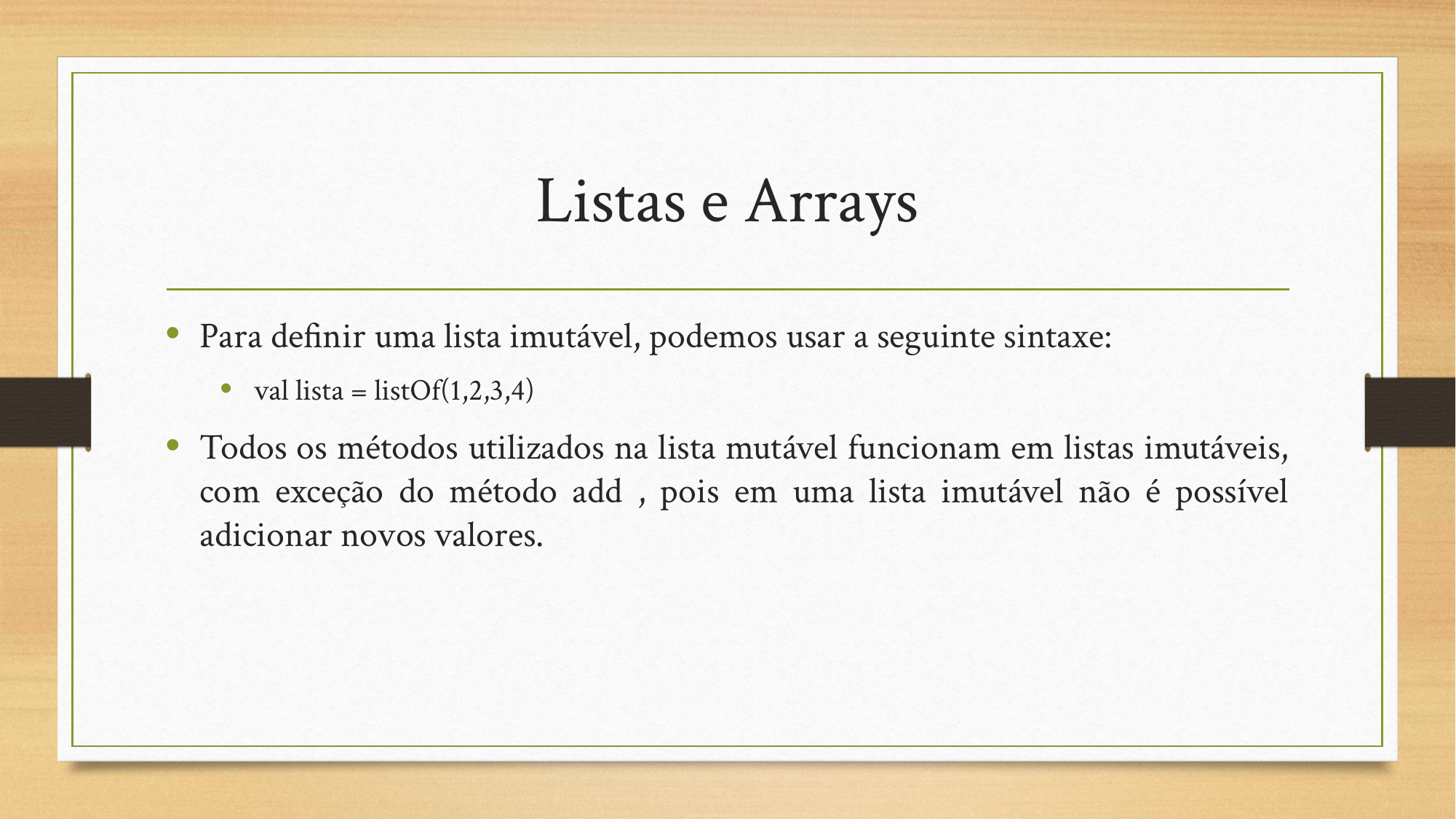

# Listas e Arrays
Para definir uma lista imutável, podemos usar a seguinte sintaxe:
val lista = listOf(1,2,3,4)
Todos os métodos utilizados na lista mutável funcionam em listas imutáveis, com exceção do método add , pois em uma lista imutável não é possível adicionar novos valores.